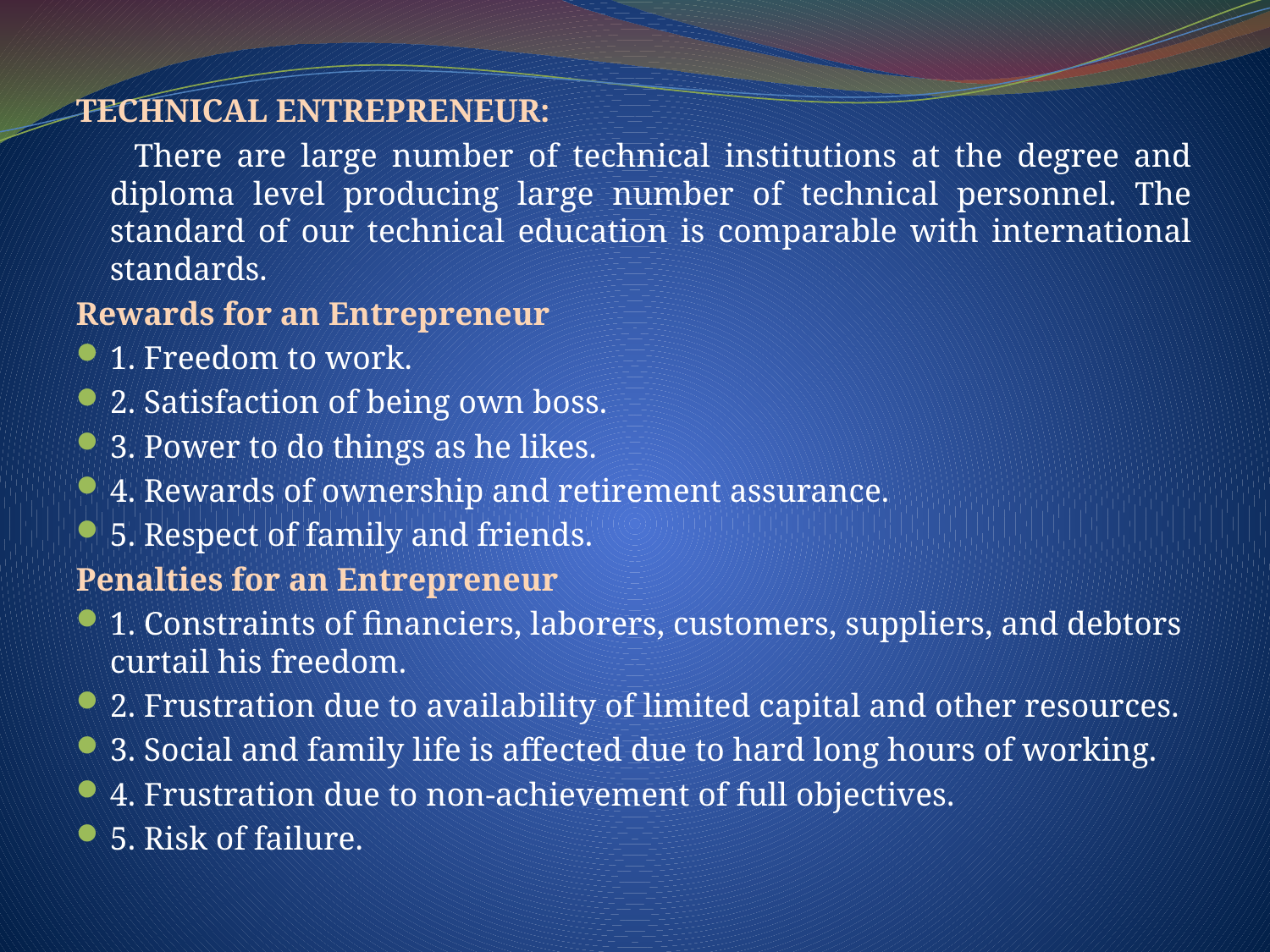

TECHNICAL ENTREPRENEUR:
    There are large number of technical institutions at the degree and diploma level producing large number of technical personnel. The standard of our technical education is comparable with international standards.
Rewards for an Entrepreneur
1. Freedom to work.
2. Satisfaction of being own boss.
3. Power to do things as he likes.
4. Rewards of ownership and retirement assurance.
5. Respect of family and friends.
Penalties for an Entrepreneur
1. Constraints of financiers, laborers, customers, suppliers, and debtors curtail his freedom.
2. Frustration due to availability of limited capital and other resources.
3. Social and family life is affected due to hard long hours of working.
4. Frustration due to non-achievement of full objectives.
5. Risk of failure.